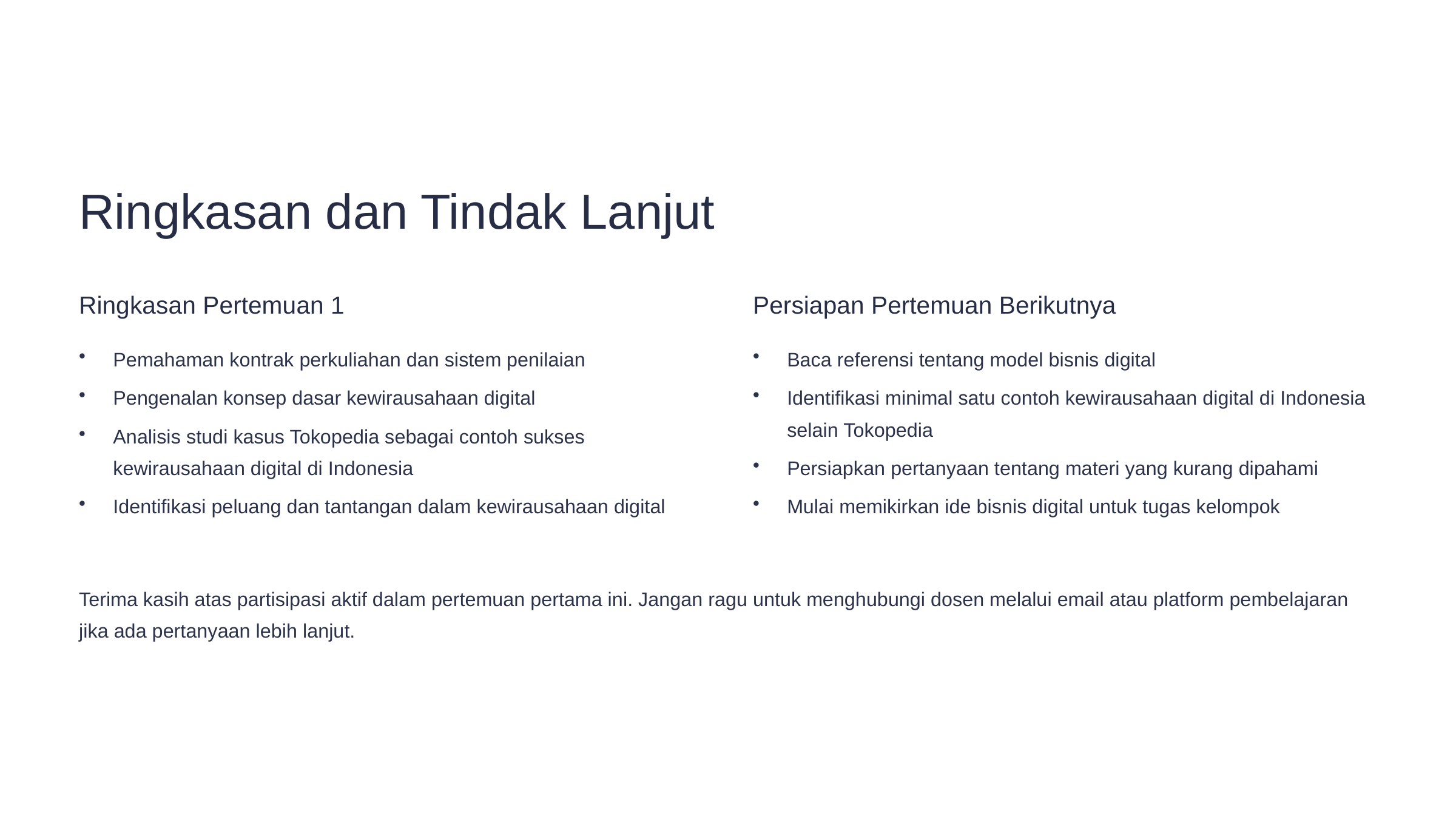

Ringkasan dan Tindak Lanjut
Ringkasan Pertemuan 1
Persiapan Pertemuan Berikutnya
Pemahaman kontrak perkuliahan dan sistem penilaian
Baca referensi tentang model bisnis digital
Pengenalan konsep dasar kewirausahaan digital
Identifikasi minimal satu contoh kewirausahaan digital di Indonesia selain Tokopedia
Analisis studi kasus Tokopedia sebagai contoh sukses kewirausahaan digital di Indonesia
Persiapkan pertanyaan tentang materi yang kurang dipahami
Identifikasi peluang dan tantangan dalam kewirausahaan digital
Mulai memikirkan ide bisnis digital untuk tugas kelompok
Terima kasih atas partisipasi aktif dalam pertemuan pertama ini. Jangan ragu untuk menghubungi dosen melalui email atau platform pembelajaran jika ada pertanyaan lebih lanjut.